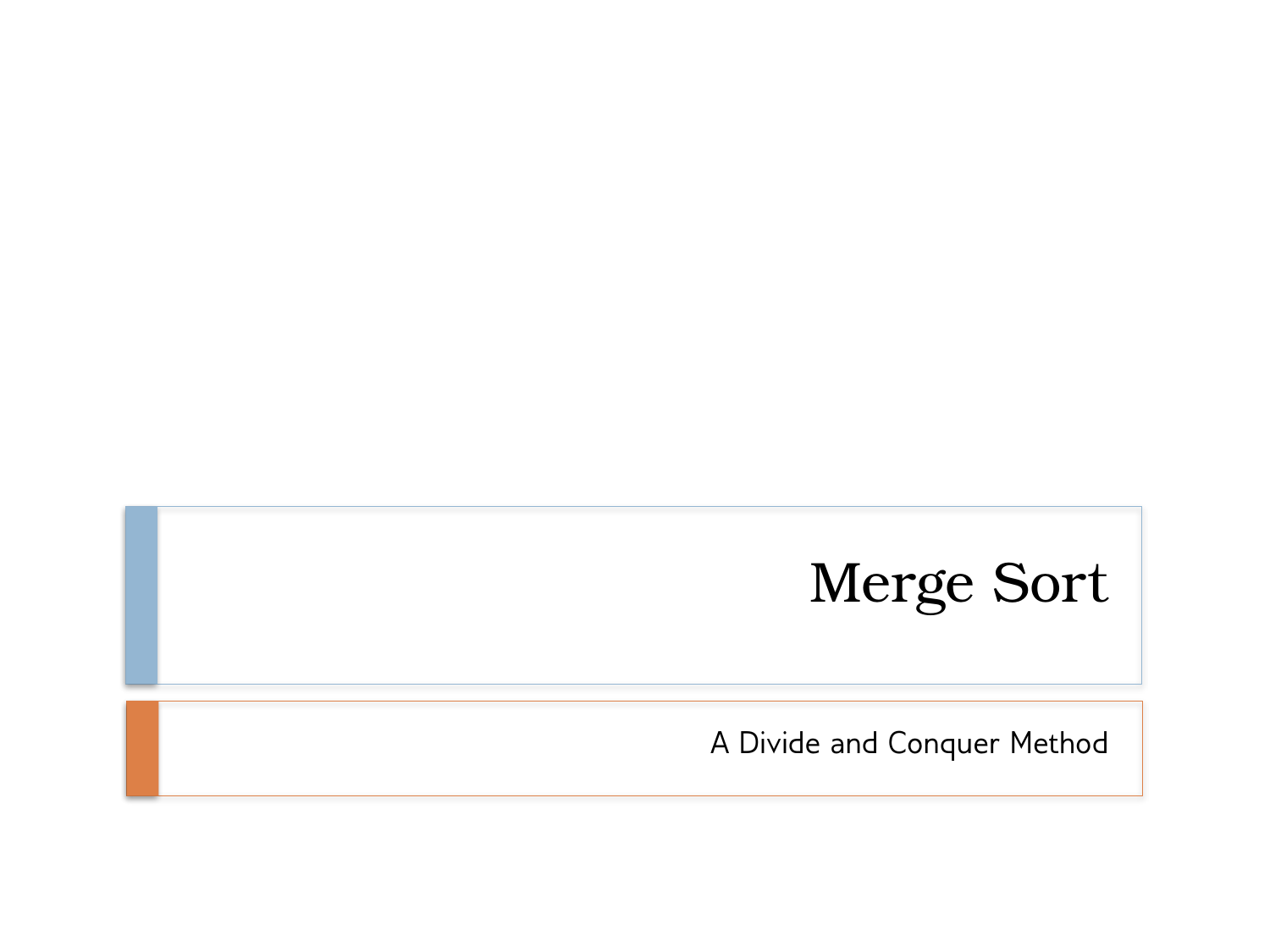

# Merge Sort
A Divide and Conquer Method